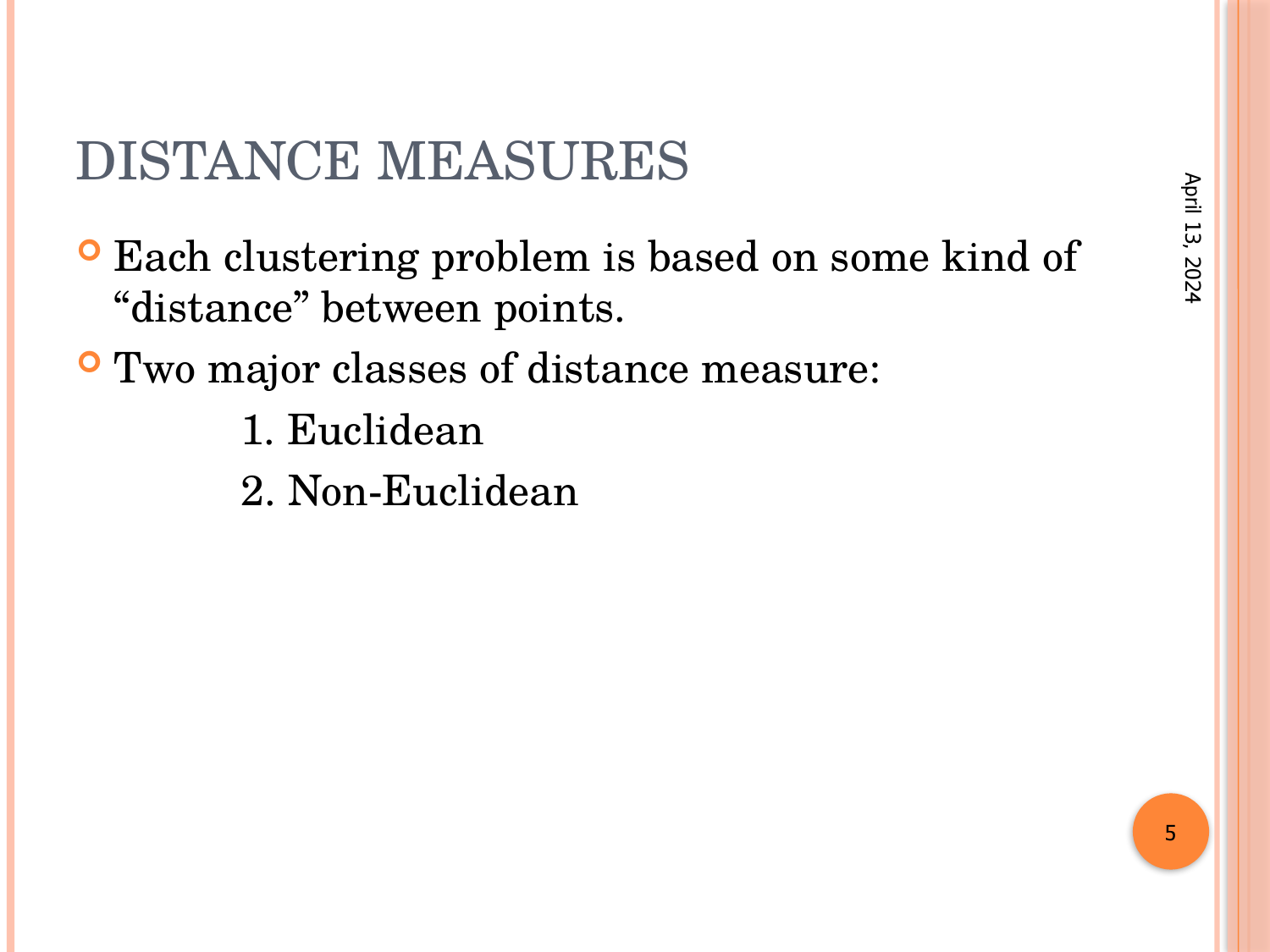

# Distance Measures
April 13, 2024
Each clustering problem is based on some kind of “distance” between points.
Two major classes of distance measure:
 		1. Euclidean
		2. Non-Euclidean
5